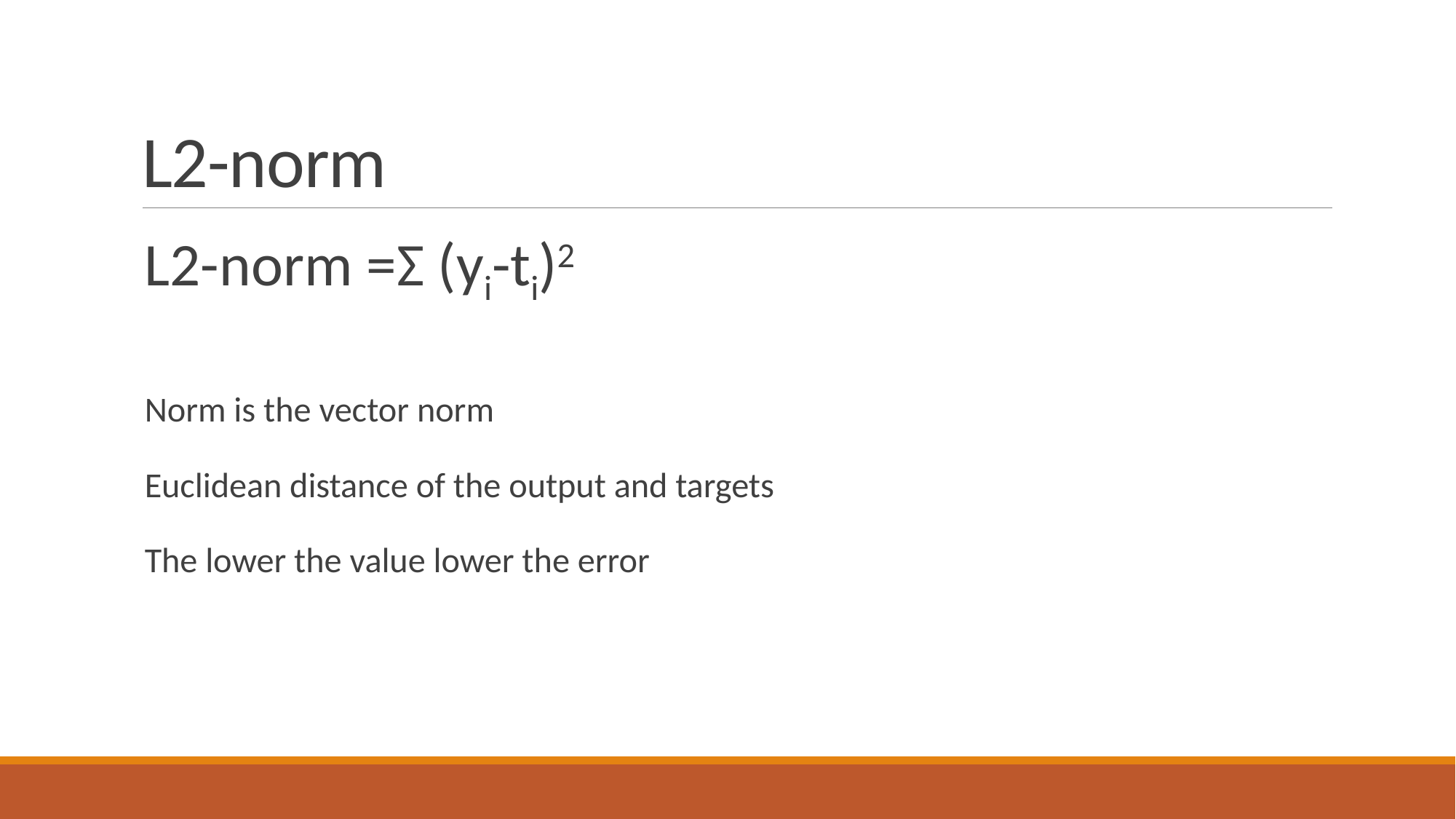

# L2-norm
L2-norm =Σ (yi-ti)2

Norm is the vector norm
Euclidean distance of the output and targets
The lower the value lower the error